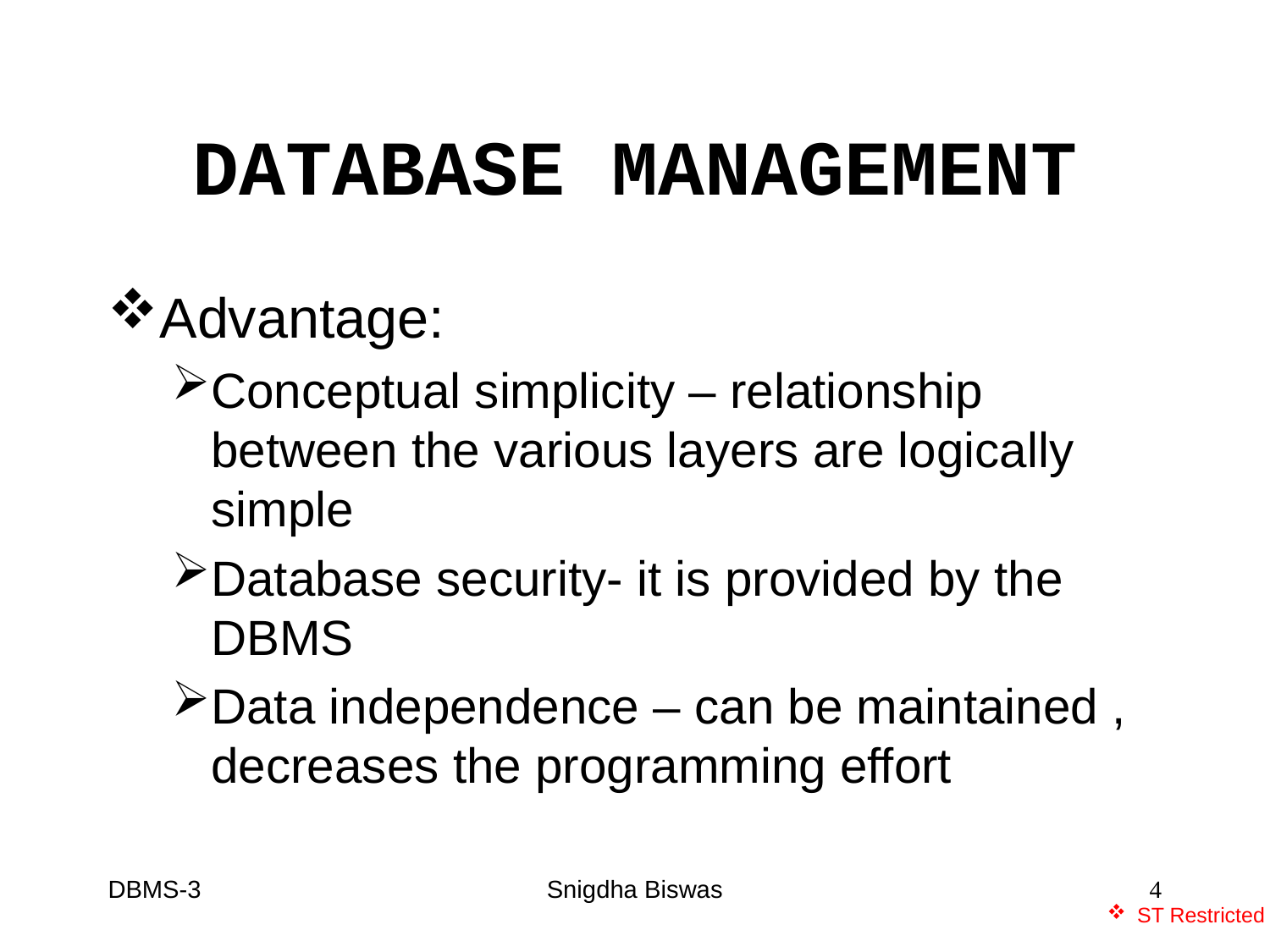

# DATABASE MANAGEMENT
Advantage:
Conceptual simplicity – relationship between the various layers are logically simple
Database security- it is provided by the DBMS
Data independence – can be maintained , decreases the programming effort
DBMS-3
Snigdha Biswas
4